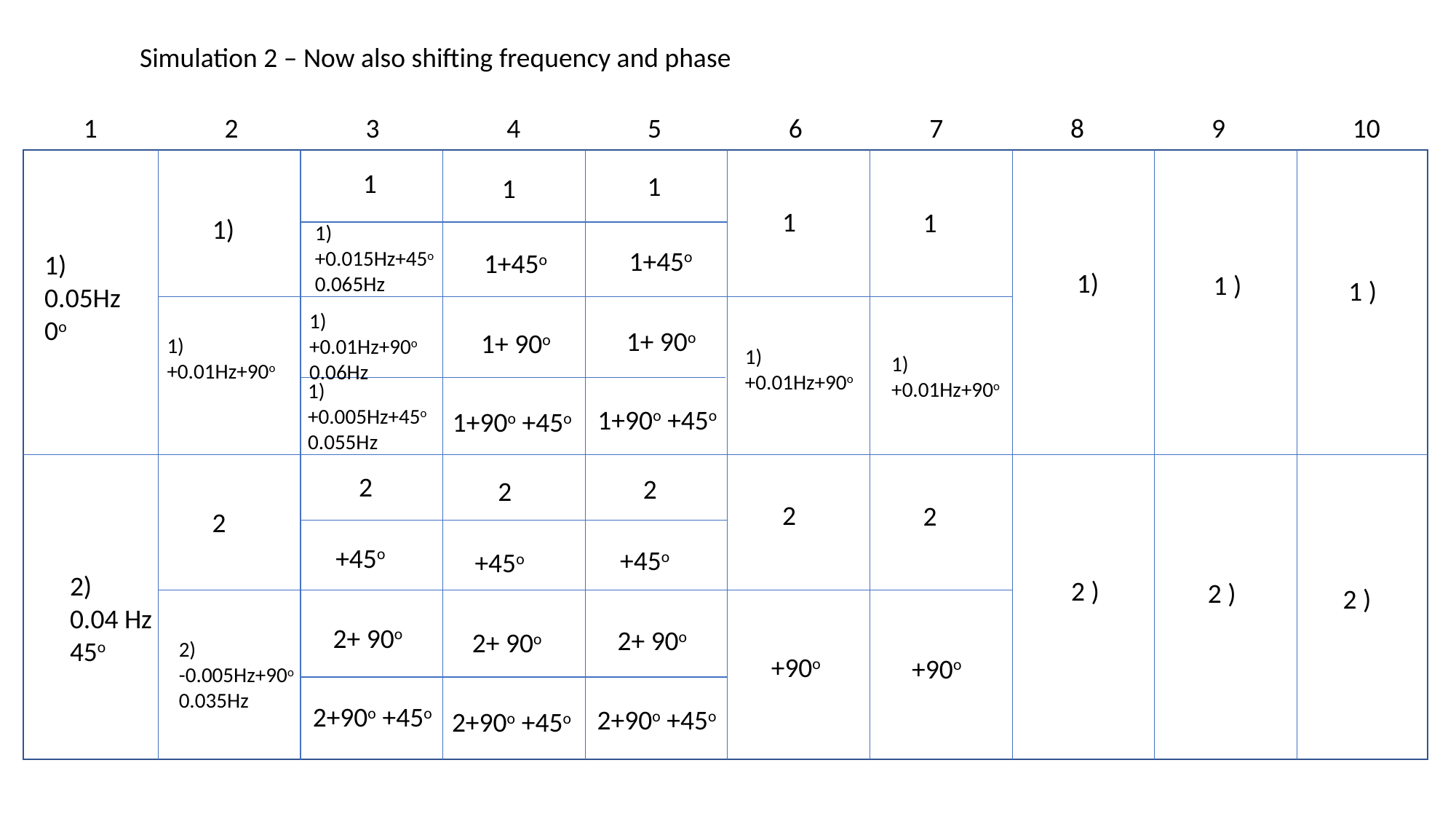

Simulation 2 – Now also shifting frequency and phase
1
2
3
4
5
6
7
8
9
10

1
1
1
1
1
1)
1)
+0.015Hz+45o
0.065Hz
1+45o
1+45o
1)
0.05Hz
0o
1)
1 )
1 )
1)
+0.01Hz+90o
0.06Hz
1+ 90o
1+ 90o
1)
+0.01Hz+90o
1)
+0.01Hz+90o
1)
+0.01Hz+90o
1)
+0.005Hz+45o
0.055Hz
1+90o +45o
1+90o +45o
2
2
2
2
2
2
+45o
+45o
+45o
2)
0.04 Hz
45o
2 )
2 )
2 )
2+ 90o
2+ 90o
2+ 90o
2)
-0.005Hz+90o
0.035Hz
+90o
+90o
2+90o +45o
2+90o +45o
2+90o +45o